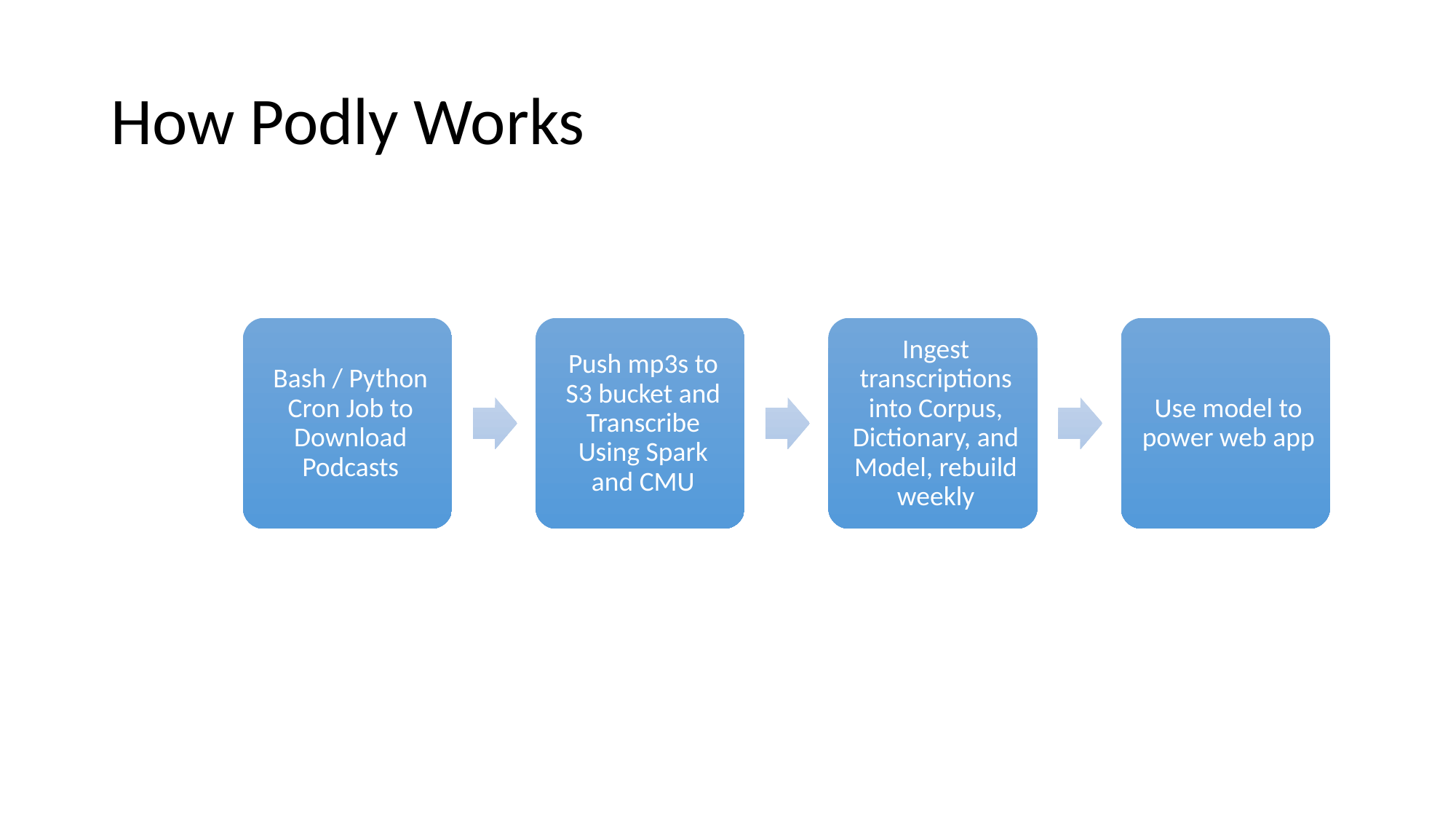

# How Podly Works
Bash / Python Cron Job to Download Podcasts

Push mp3s to S3 bucket and Transcribe Using Spark and CMU

Ingest transcriptions into Corpus, Dictionary, and Model, rebuild weekly

Use model to power web app